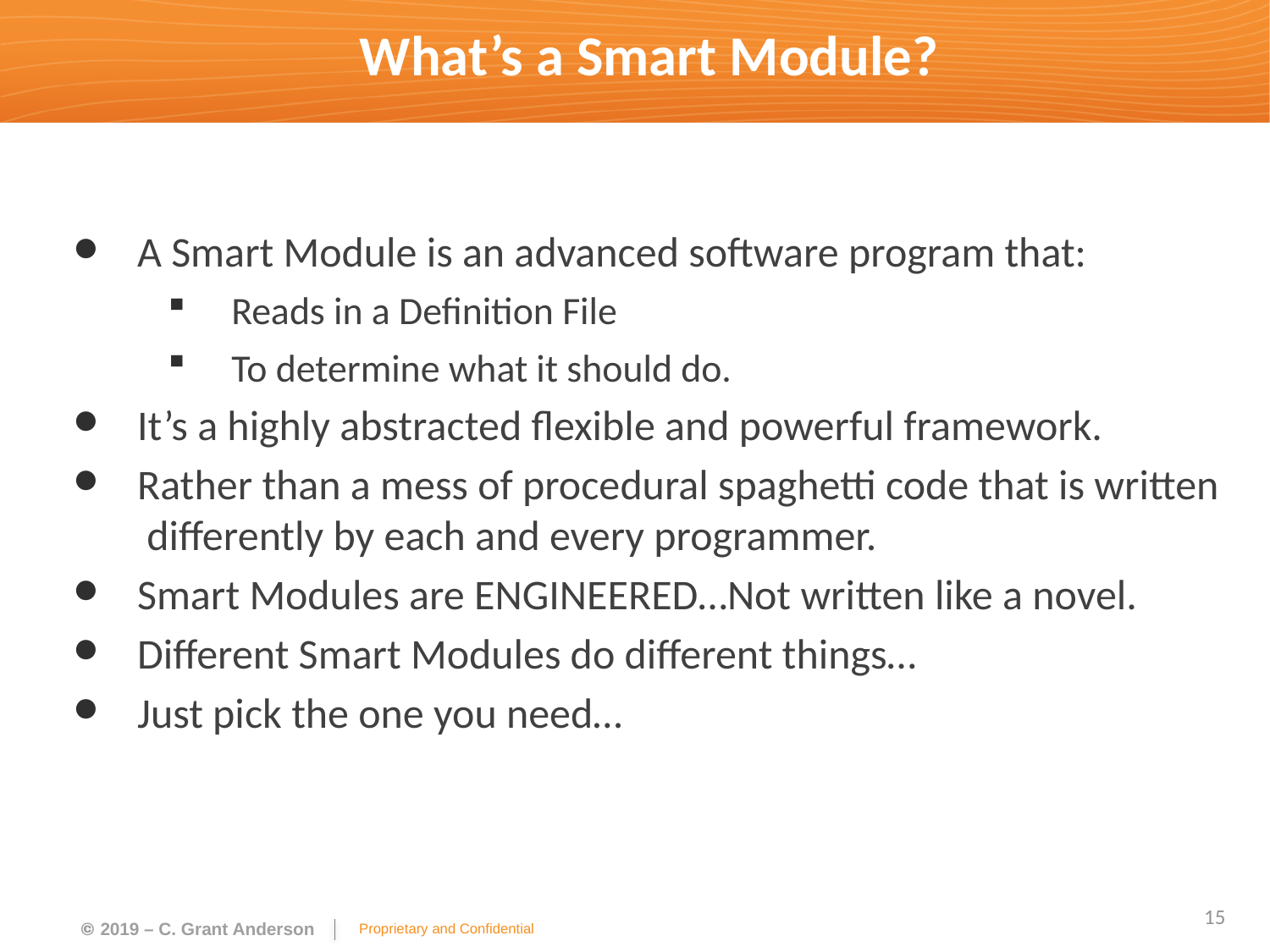

# What’s a Smart Module?
A Smart Module is an advanced software program that:
Reads in a Definition File
To determine what it should do.
It’s a highly abstracted flexible and powerful framework.
Rather than a mess of procedural spaghetti code that is written  differently by each and every programmer.
Smart Modules are ENGINEERED…Not written like a novel.
Different Smart Modules do different things…
Just pick the one you need…
15